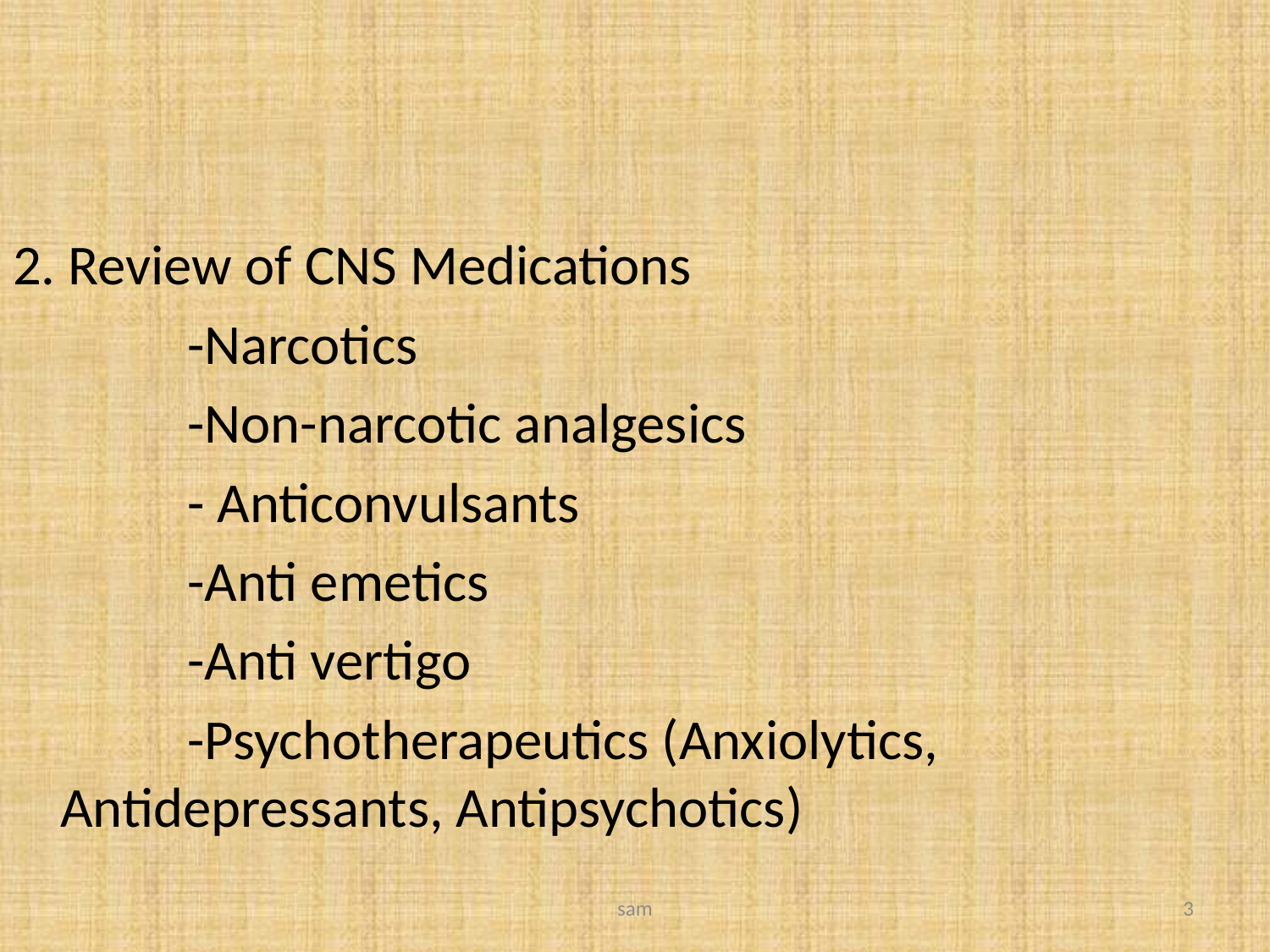

#
2. Review of CNS Medications
		-Narcotics
		-Non-narcotic analgesics
		- Anticonvulsants
		-Anti emetics
		-Anti vertigo
		-Psychotherapeutics (Anxiolytics, Antidepressants, Antipsychotics)
sam
3